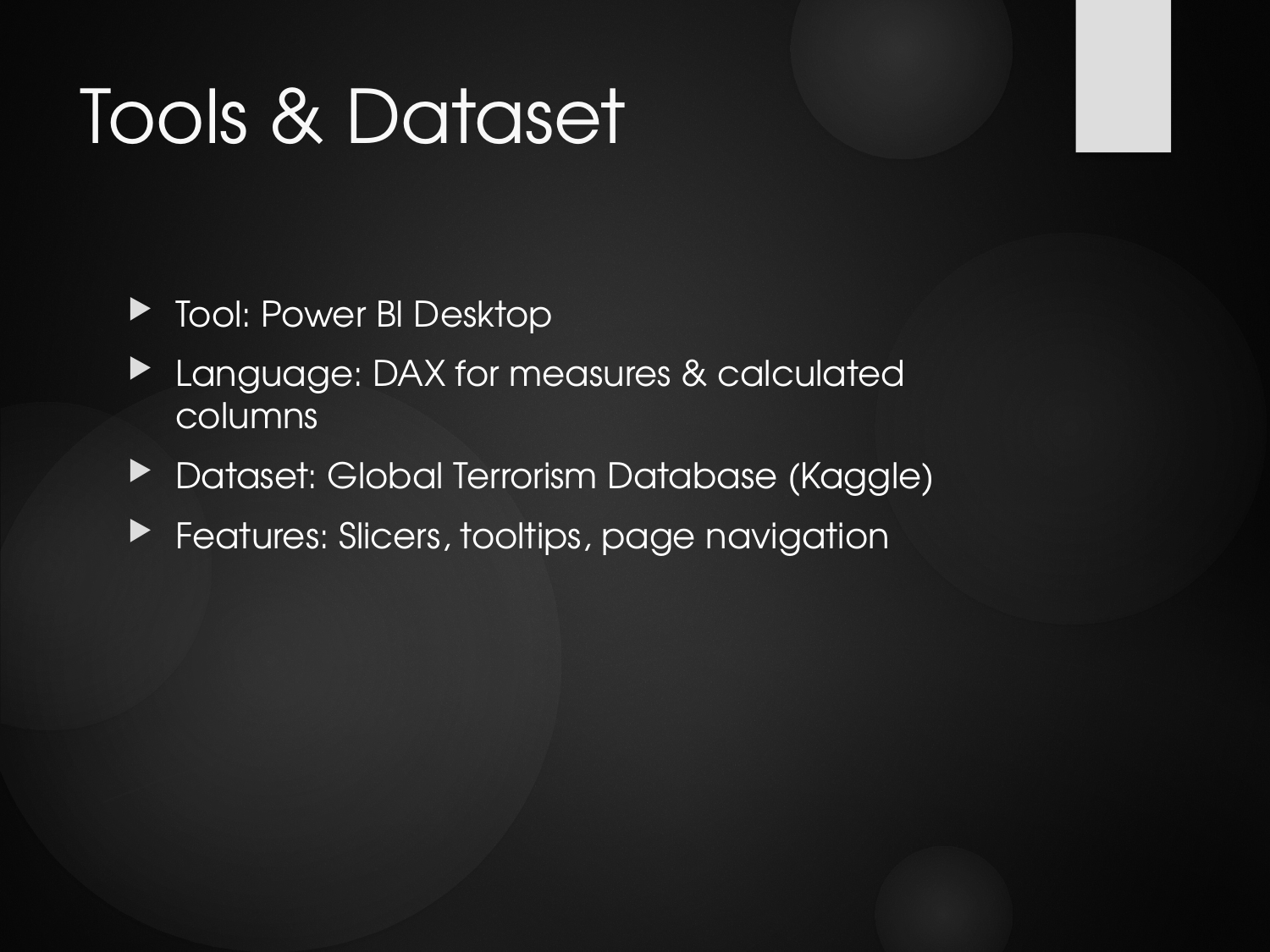

# Tools & Dataset
Tool: Power BI Desktop
Language: DAX for measures & calculated columns
Dataset: Global Terrorism Database (Kaggle)
Features: Slicers, tooltips, page navigation